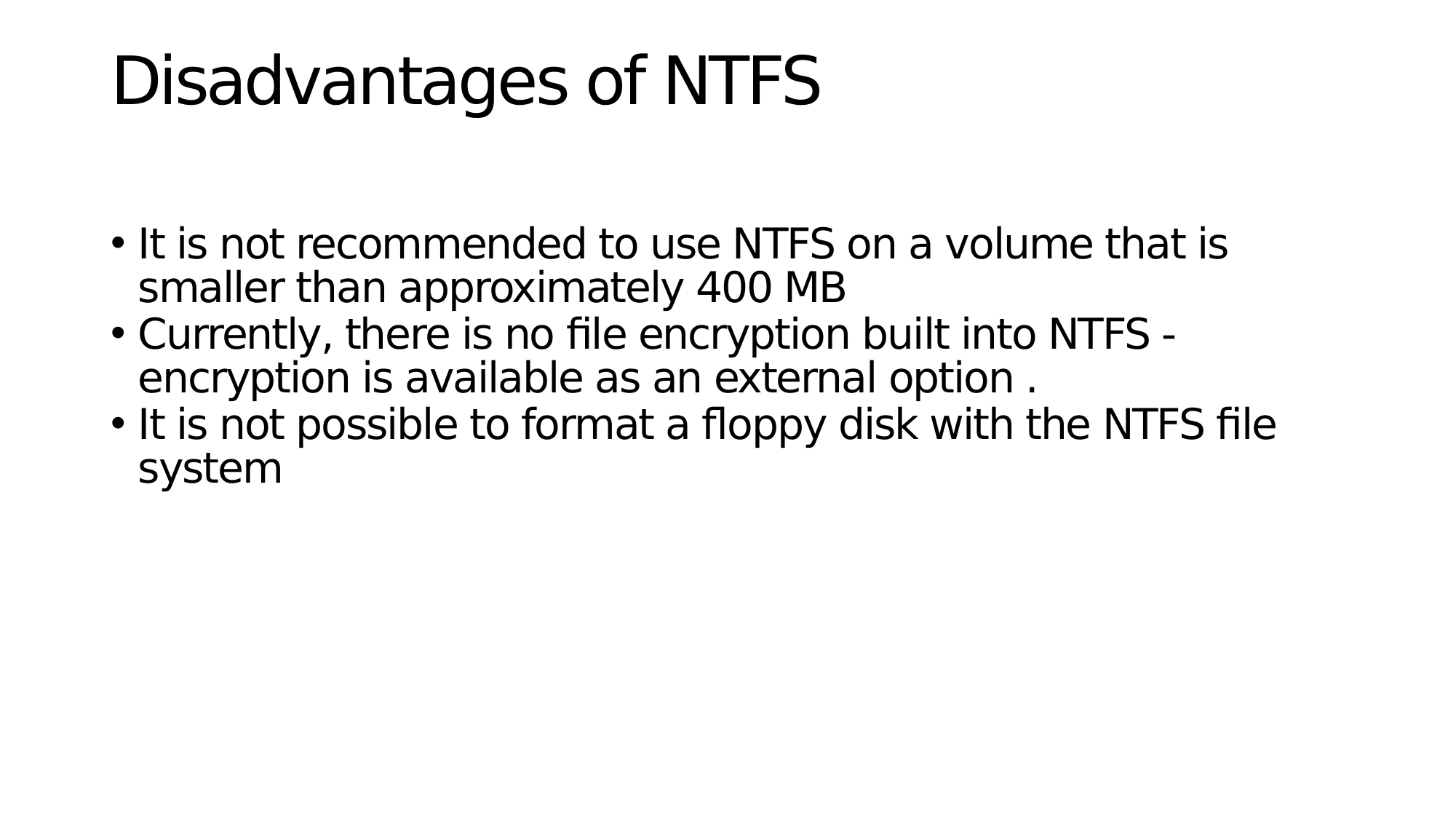

# Disadvantages of NTFS
It is not recommended to use NTFS on a volume that is smaller than approximately 400 MB
Currently, there is no file encryption built into NTFS -encryption is available as an external option .
It is not possible to format a floppy disk with the NTFS file system